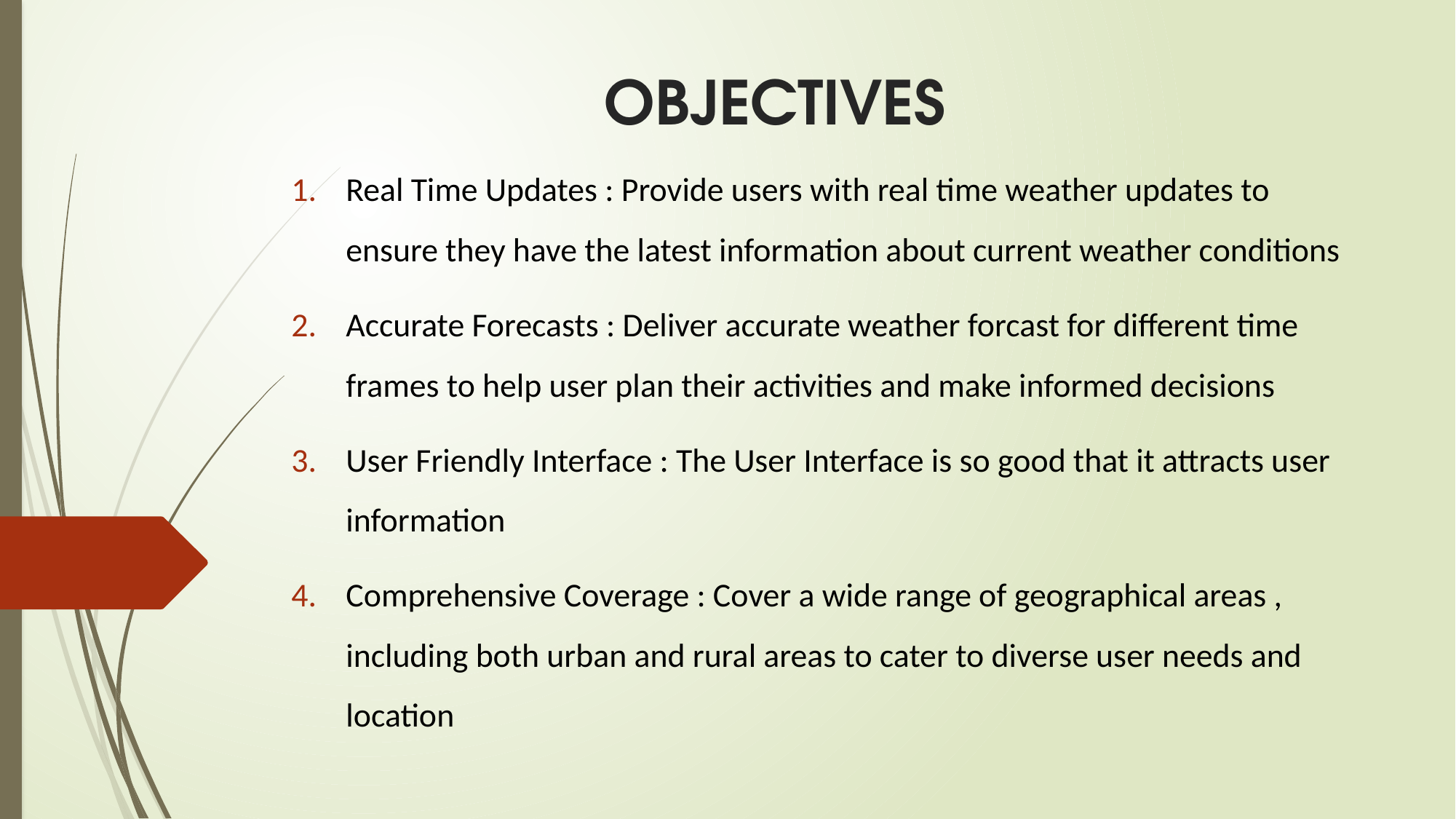

# OBJECTIVES
Real Time Updates : Provide users with real time weather updates to ensure they have the latest information about current weather conditions
Accurate Forecasts : Deliver accurate weather forcast for different time frames to help user plan their activities and make informed decisions
User Friendly Interface : The User Interface is so good that it attracts user information
Comprehensive Coverage : Cover a wide range of geographical areas , including both urban and rural areas to cater to diverse user needs and location